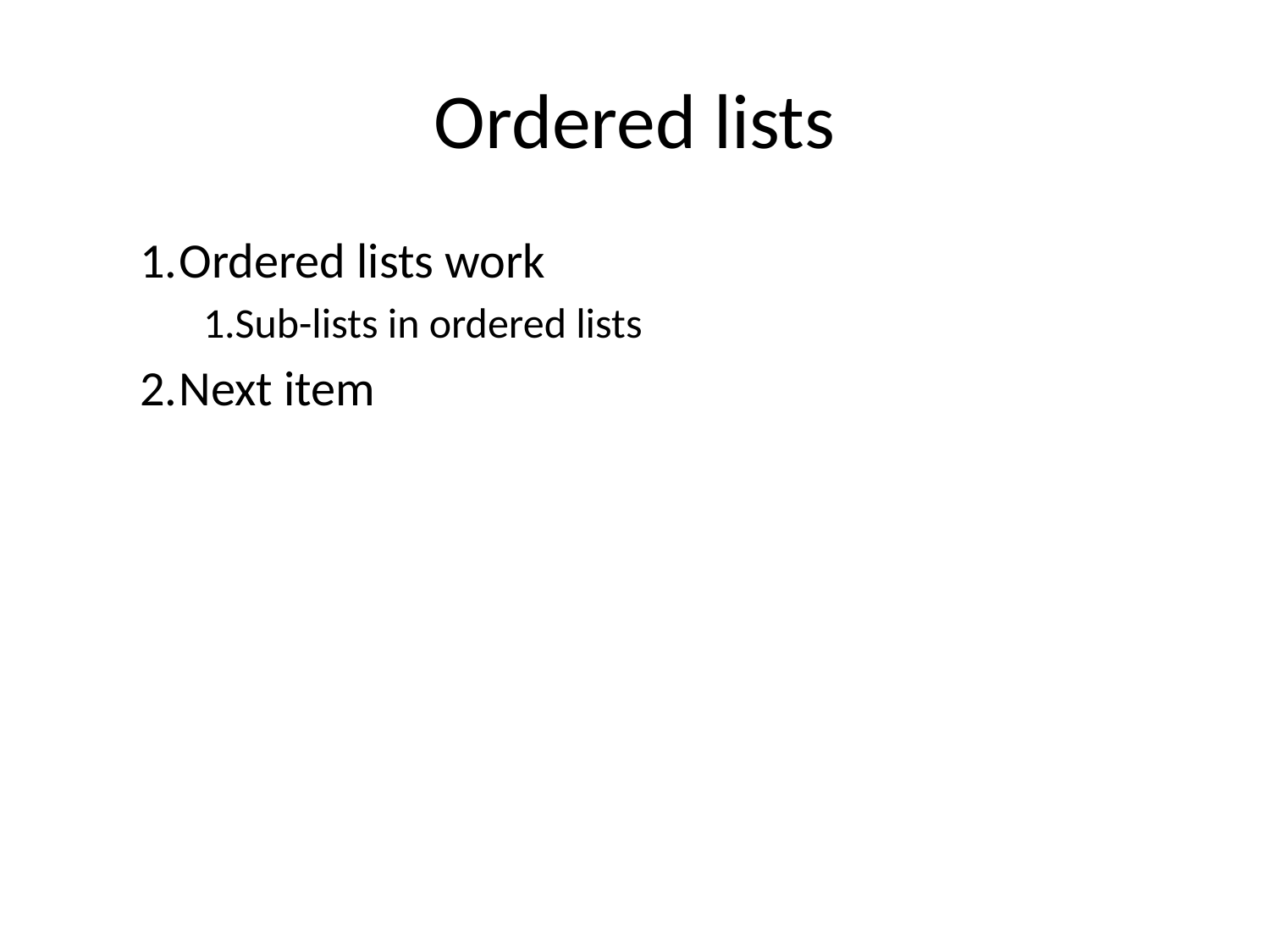

# Ordered lists
Ordered lists work
Sub-lists in ordered lists
Next item